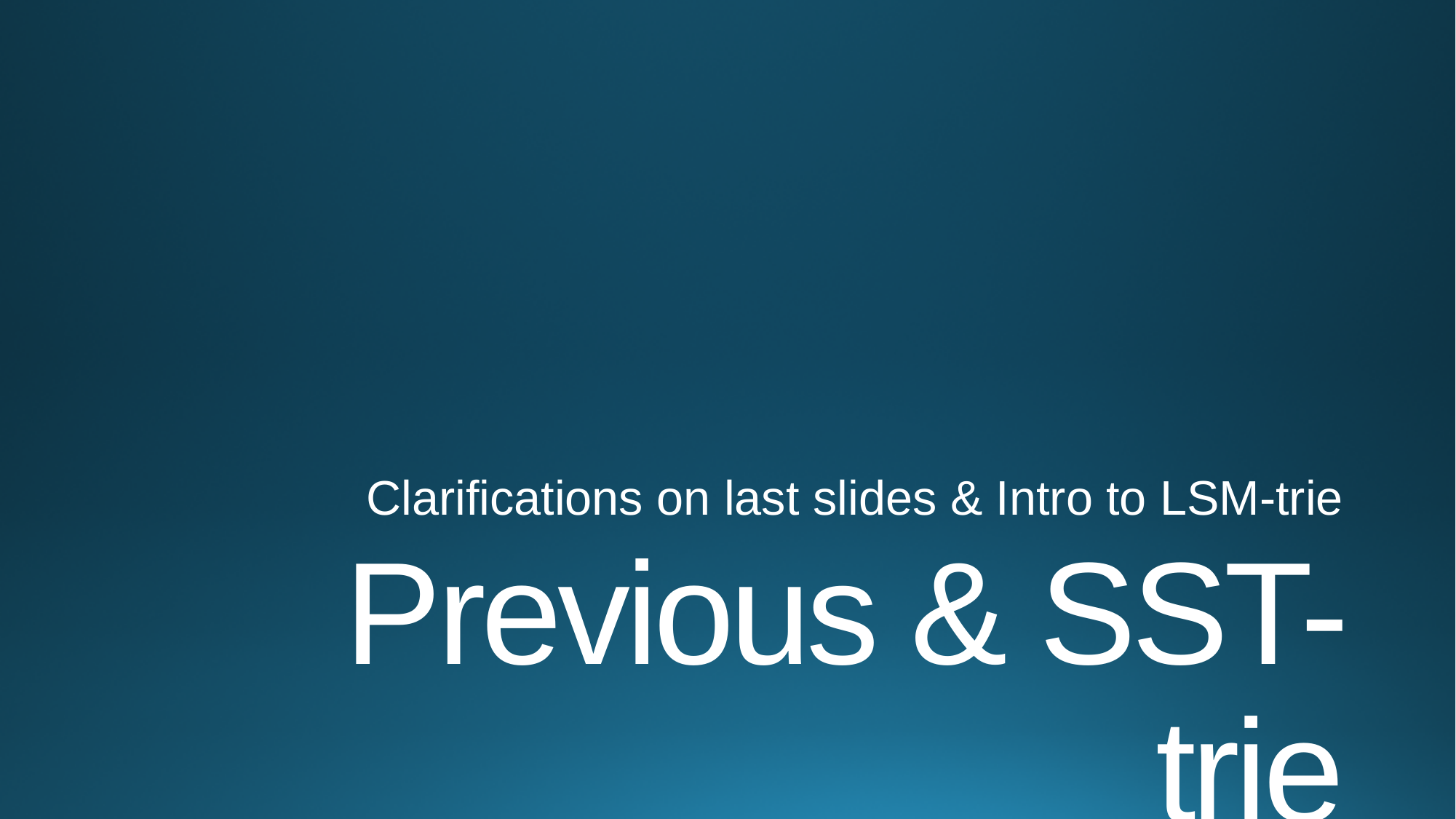

Clarifications on last slides & Intro to LSM-trie
# Previous & SST-trie